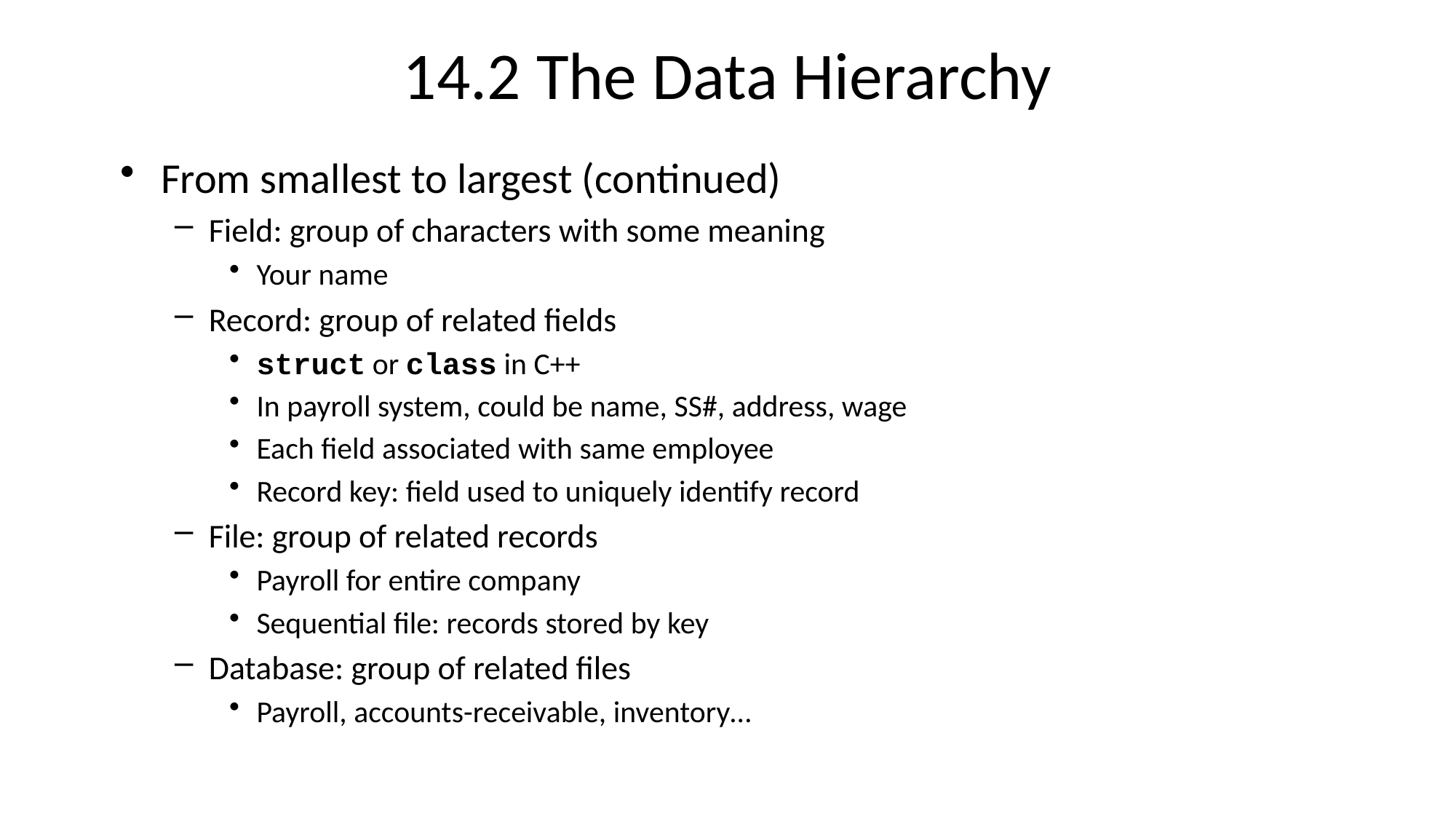

# 14.2 The Data Hierarchy
From smallest to largest (continued)
Field: group of characters with some meaning
Your name
Record: group of related fields
struct or class in C++
In payroll system, could be name, SS#, address, wage
Each field associated with same employee
Record key: field used to uniquely identify record
File: group of related records
Payroll for entire company
Sequential file: records stored by key
Database: group of related files
Payroll, accounts-receivable, inventory…